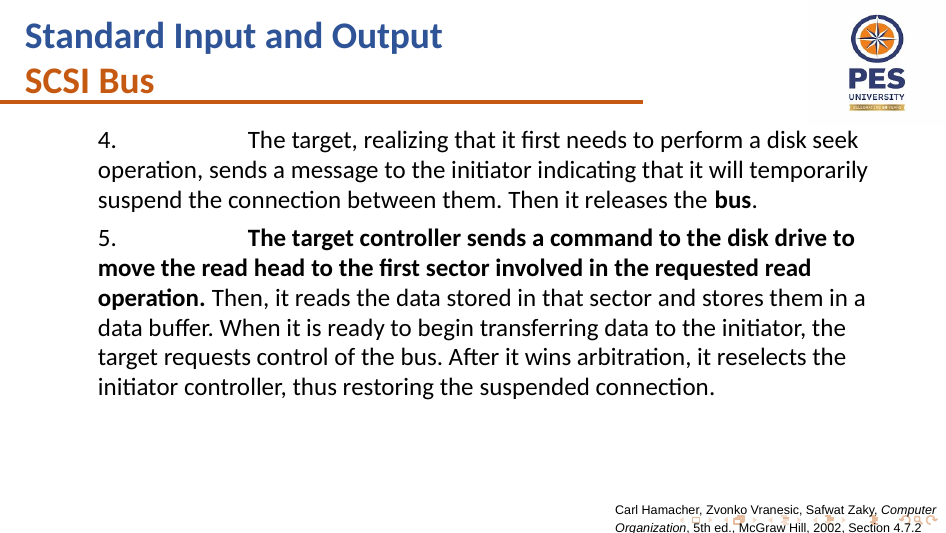

Standard Input and Output
SCSI Bus

4.	The target, realizing that it first needs to perform a disk seek operation, sends a message to the initiator indicating that it will temporarily suspend the connection between them. Then it releases the bus.
5.	The target controller sends a command to the disk drive to move the read head to the first sector involved in the requested read operation. Then, it reads the data stored in that sector and stores them in a data buffer. When it is ready to begin transferring data to the initiator, the target requests control of the bus. After it wins arbitration, it reselects the initiator controller, thus restoring the suspended connection.
Carl Hamacher, Zvonko Vranesic, Safwat Zaky, Computer Organization, 5th ed., McGraw Hill, 2002, Section 4.7.2